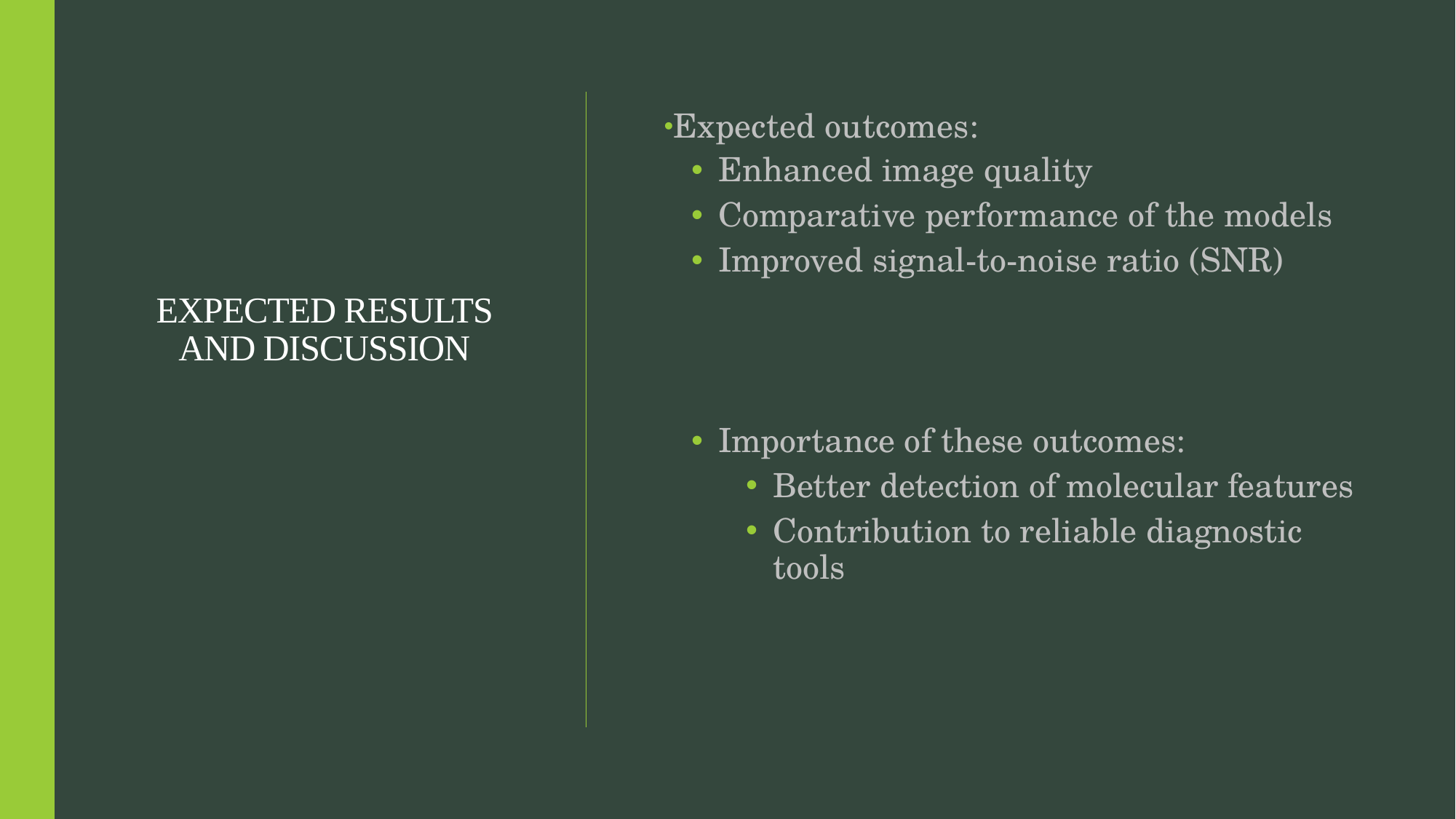

Expected outcomes:
Enhanced image quality
Comparative performance of the models
Improved signal-to-noise ratio (SNR)

Importance of these outcomes:
Better detection of molecular features
Contribution to reliable diagnostic tools
# EXPECTED RESULTS AND DISCUSSION